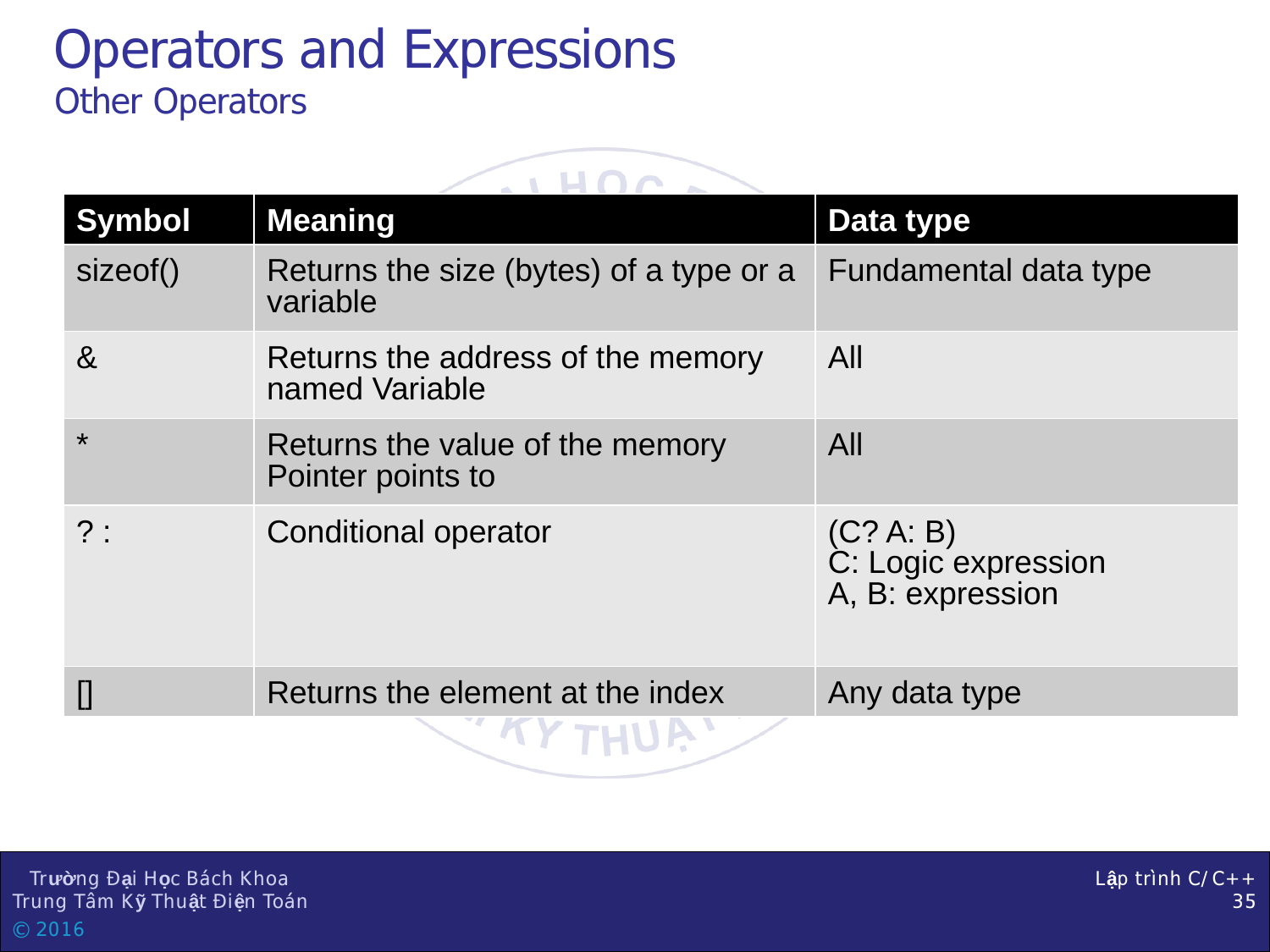

Operators and Expressions
Other Operators
| Symbol | Meaning | Data type |
| --- | --- | --- |
| sizeof() | Returns the size (bytes) of a type or a variable | Fundamental data type |
| & | Returns the address of the memory named Variable | All |
| \* | Returns the value of the memory Pointer points to | All |
| ? : | Conditional operator | (C? A: B) C: Logic expression A, B: expression |
| [] | Returns the element at the index | Any data type |